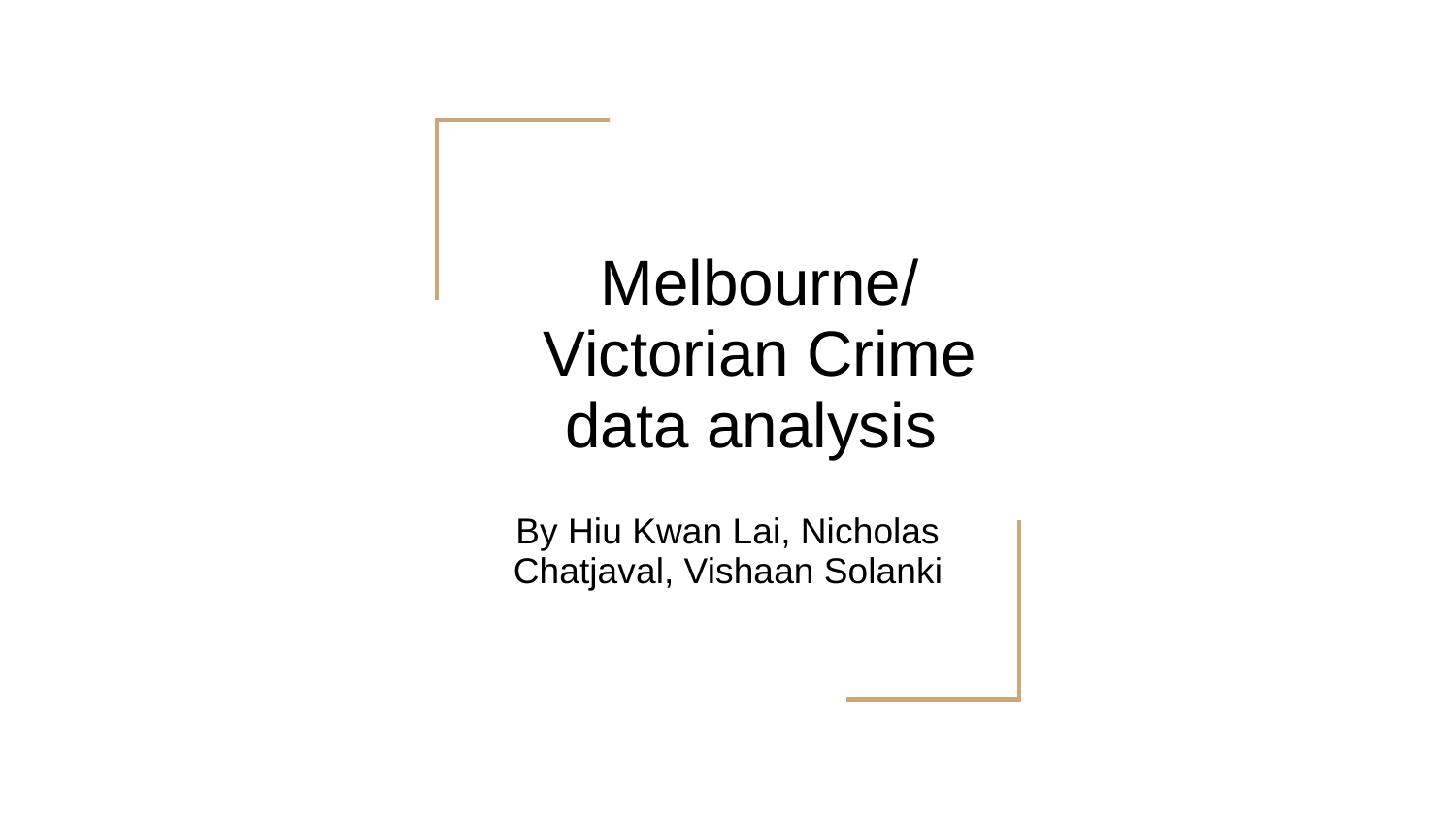

# Melbourne/Victorian Crime data analysis
By Hiu Kwan Lai, Nicholas Chatjaval, Vishaan Solanki